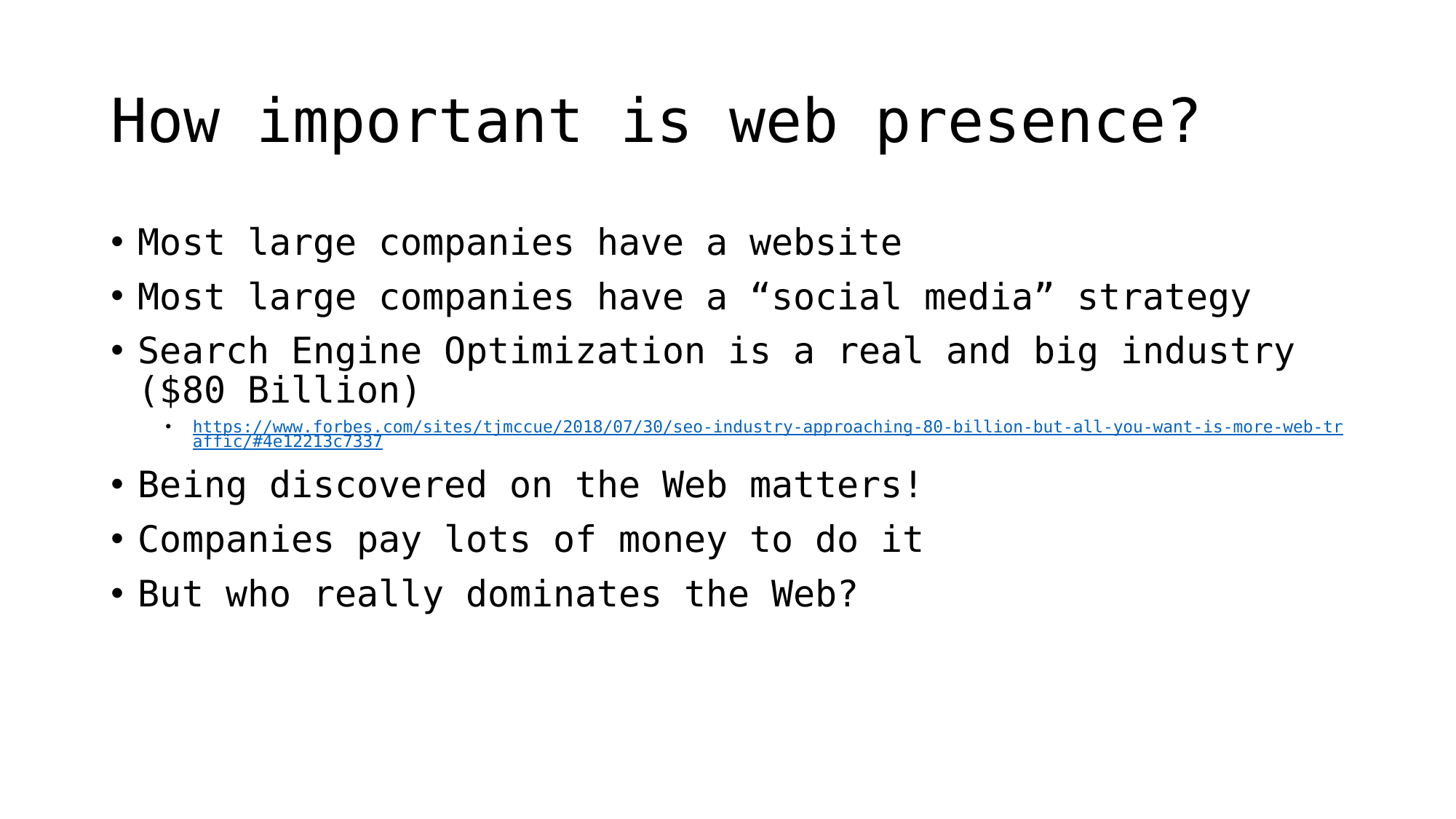

# How important is web presence?
Most large companies have a website
Most large companies have a “social media” strategy
Search Engine Optimization is a real and big industry ($80 Billion)
https://www.forbes.com/sites/tjmccue/2018/07/30/seo-industry-approaching-80-billion-but-all-you-want-is-more-web-traffic/#4e12213c7337
Being discovered on the Web matters!
Companies pay lots of money to do it
But who really dominates the Web?